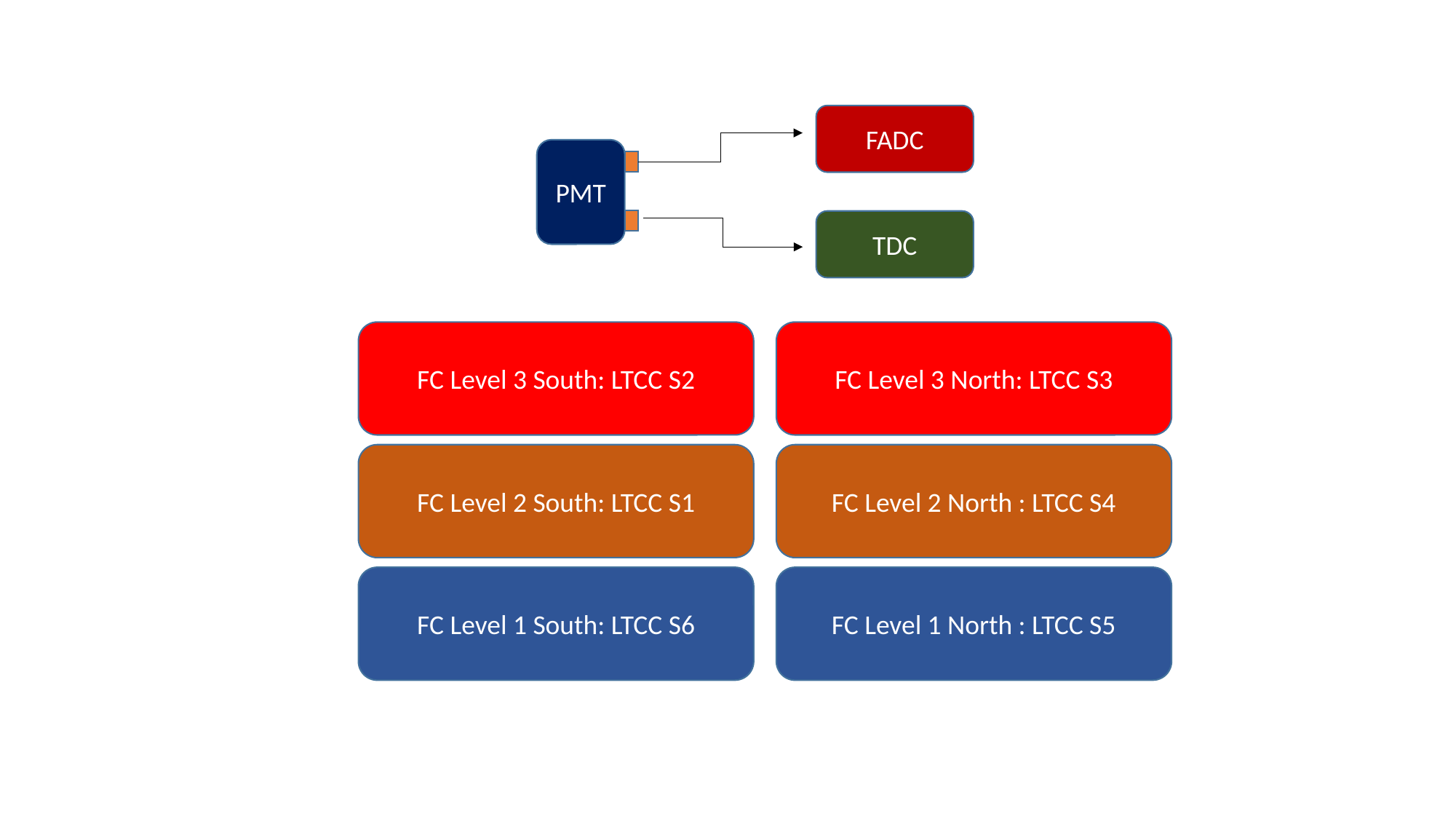

FADC
PMT

TDC
FC Level 3 South: LTCC S2
FC Level 3 North: LTCC S3
FC Level 2 South: LTCC S1
FC Level 2 North : LTCC S4
FC Level 1 South: LTCC S6
FC Level 1 North : LTCC S5